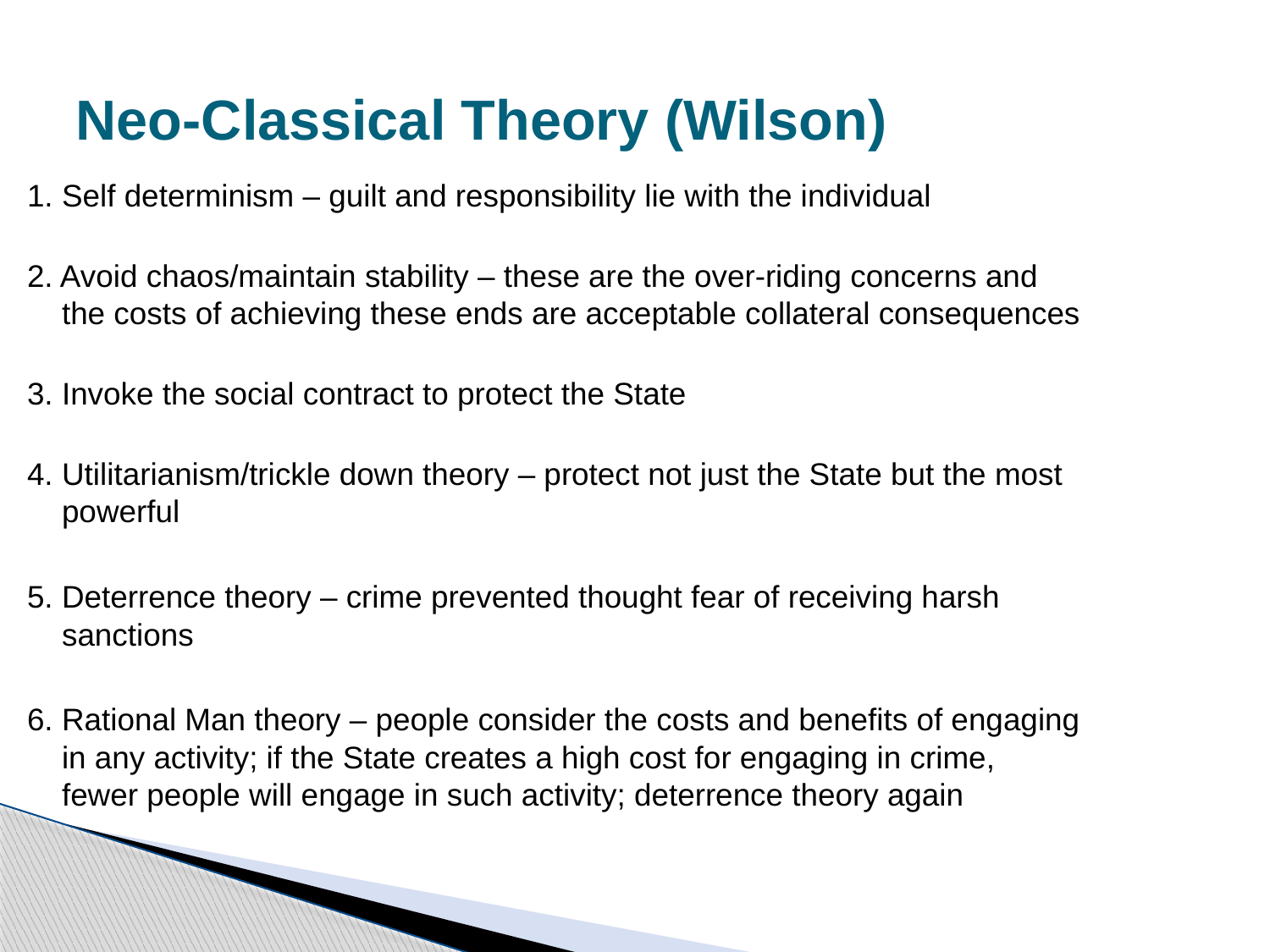

# Neo-Classical Theory (Wilson)
1. Self determinism – guilt and responsibility lie with the individual
2. Avoid chaos/maintain stability – these are the over-riding concerns and
    the costs of achieving these ends are acceptable collateral consequences
3. Invoke the social contract to protect the State
4. Utilitarianism/trickle down theory – protect not just the State but the most
    powerful

5. Deterrence theory – crime prevented thought fear of receiving harsh
    sanctions

6. Rational Man theory – people consider the costs and benefits of engaging
    in any activity; if the State creates a high cost for engaging in crime,
    fewer people will engage in such activity; deterrence theory again